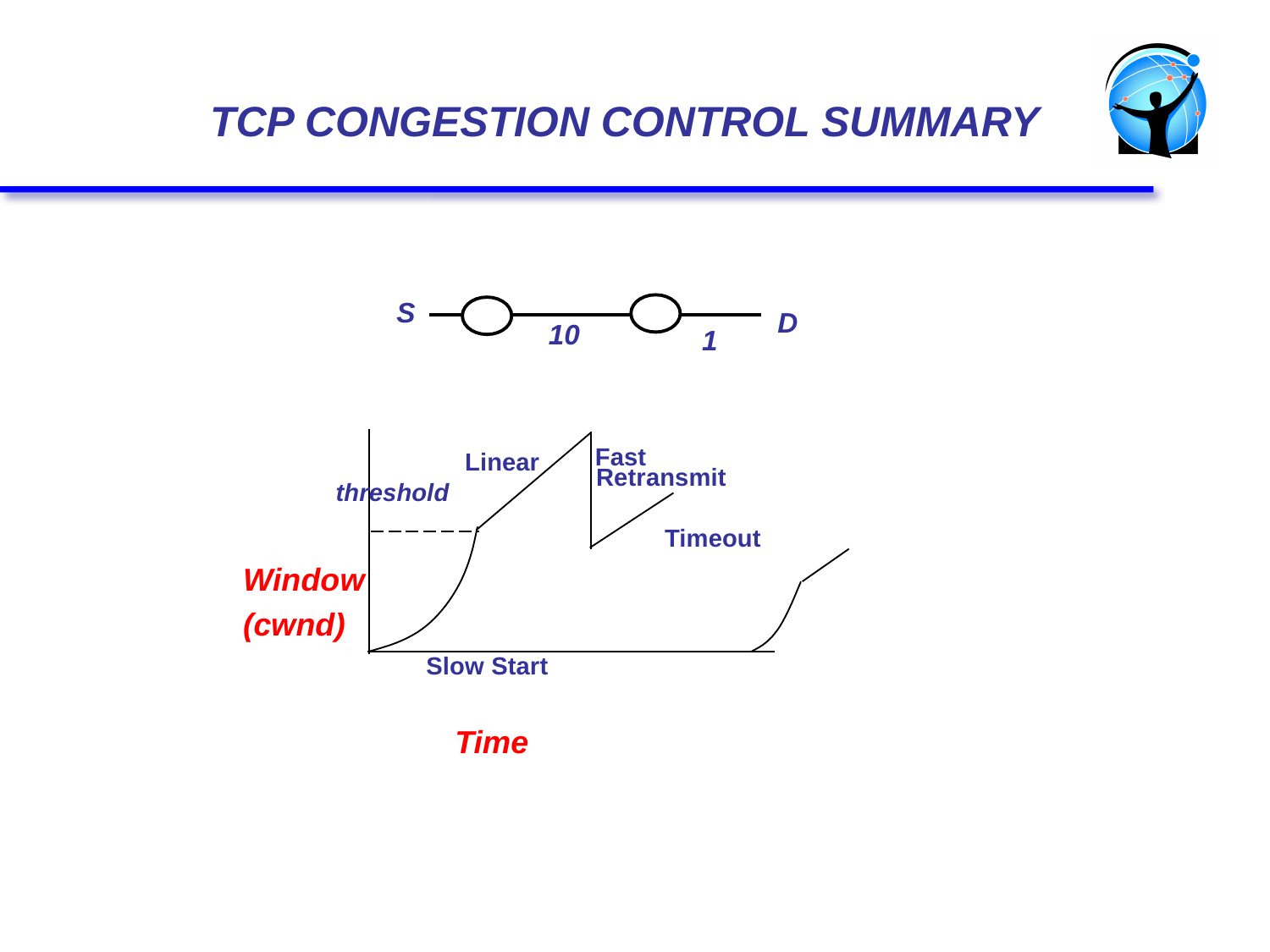

TCP CONGESTION CONTROL SUMMARY
S

D

10
1

Linear
Fast  Retransmit
threshold
Timeout
Window
(cwnd)
Slow Start

Time